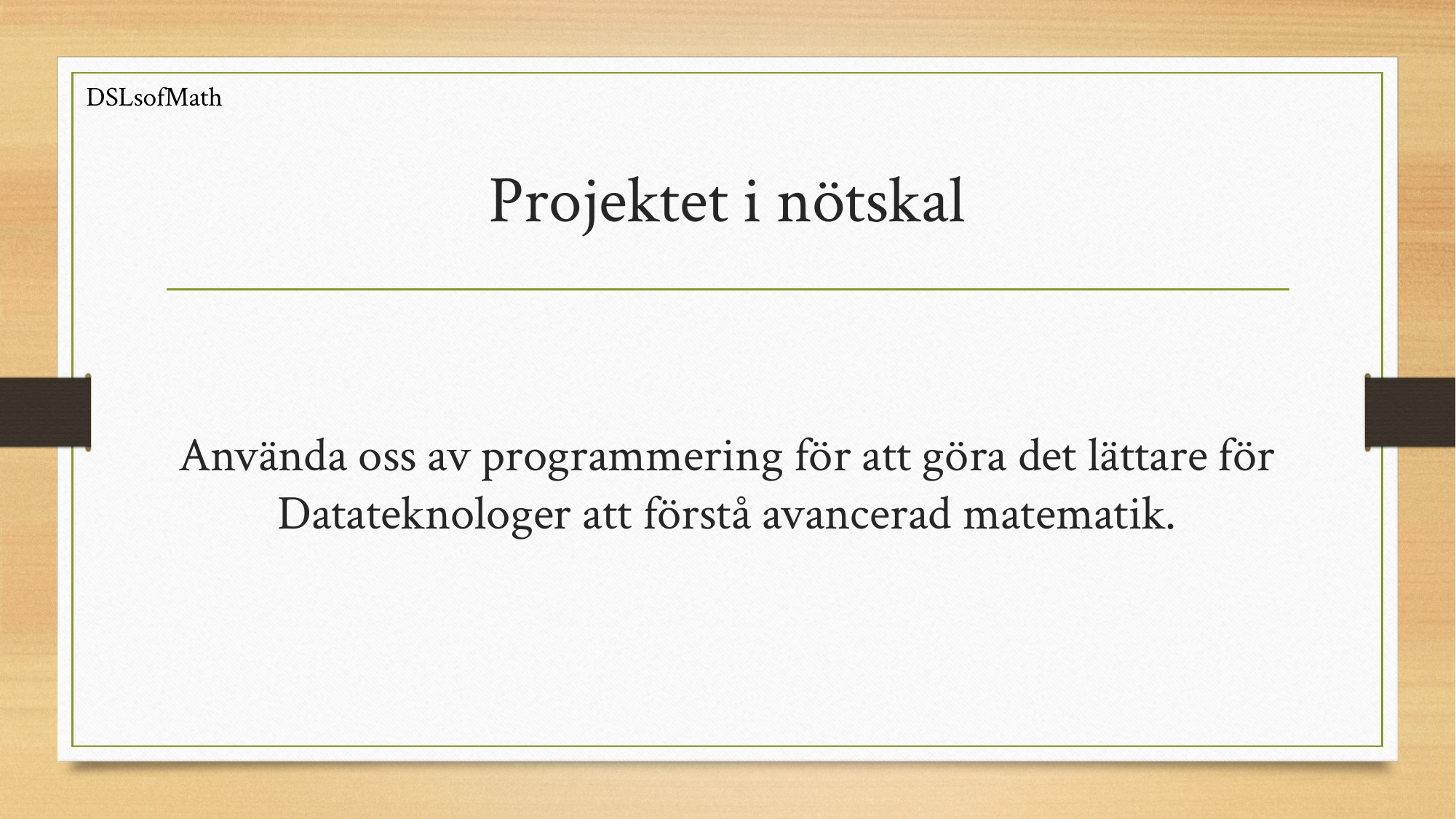

DSLsofMath
# Projektet i nötskal
Använda oss av programmering för att göra det lättare för Datateknologer att förstå avancerad matematik.